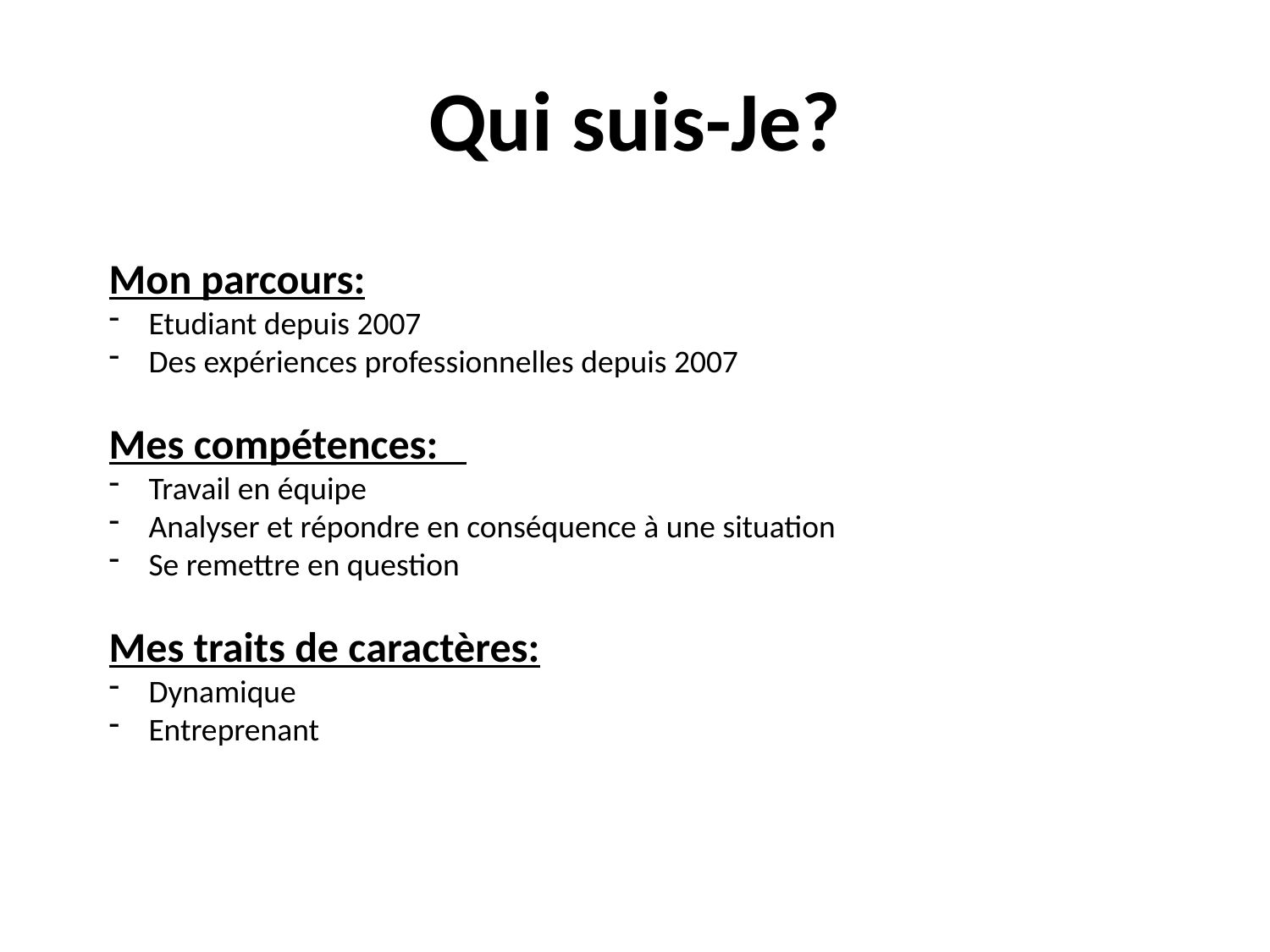

# Qui suis-Je?
Mon parcours:
Etudiant depuis 2007
Des expériences professionnelles depuis 2007

Mes compétences:
Travail en équipe
Analyser et répondre en conséquence à une situation
Se remettre en question

Mes traits de caractères:
Dynamique
Entreprenant